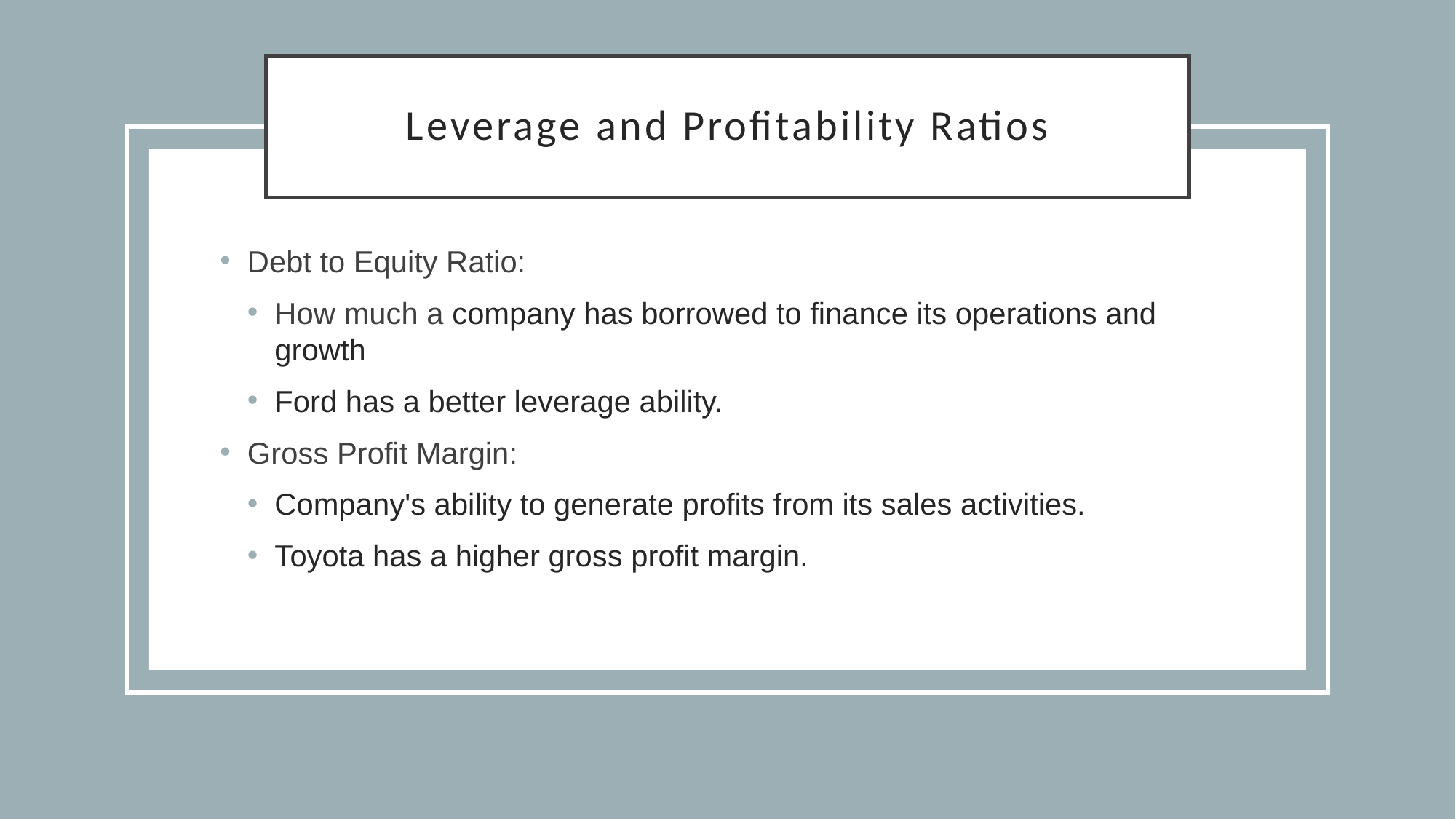

# Leverage and Profitability Ratios

Debt to Equity Ratio:
How much a company has borrowed to finance its operations and growth
Ford has a better leverage ability.
Gross Profit Margin:
Company's ability to generate profits from its sales activities.
Toyota has a higher gross profit margin.